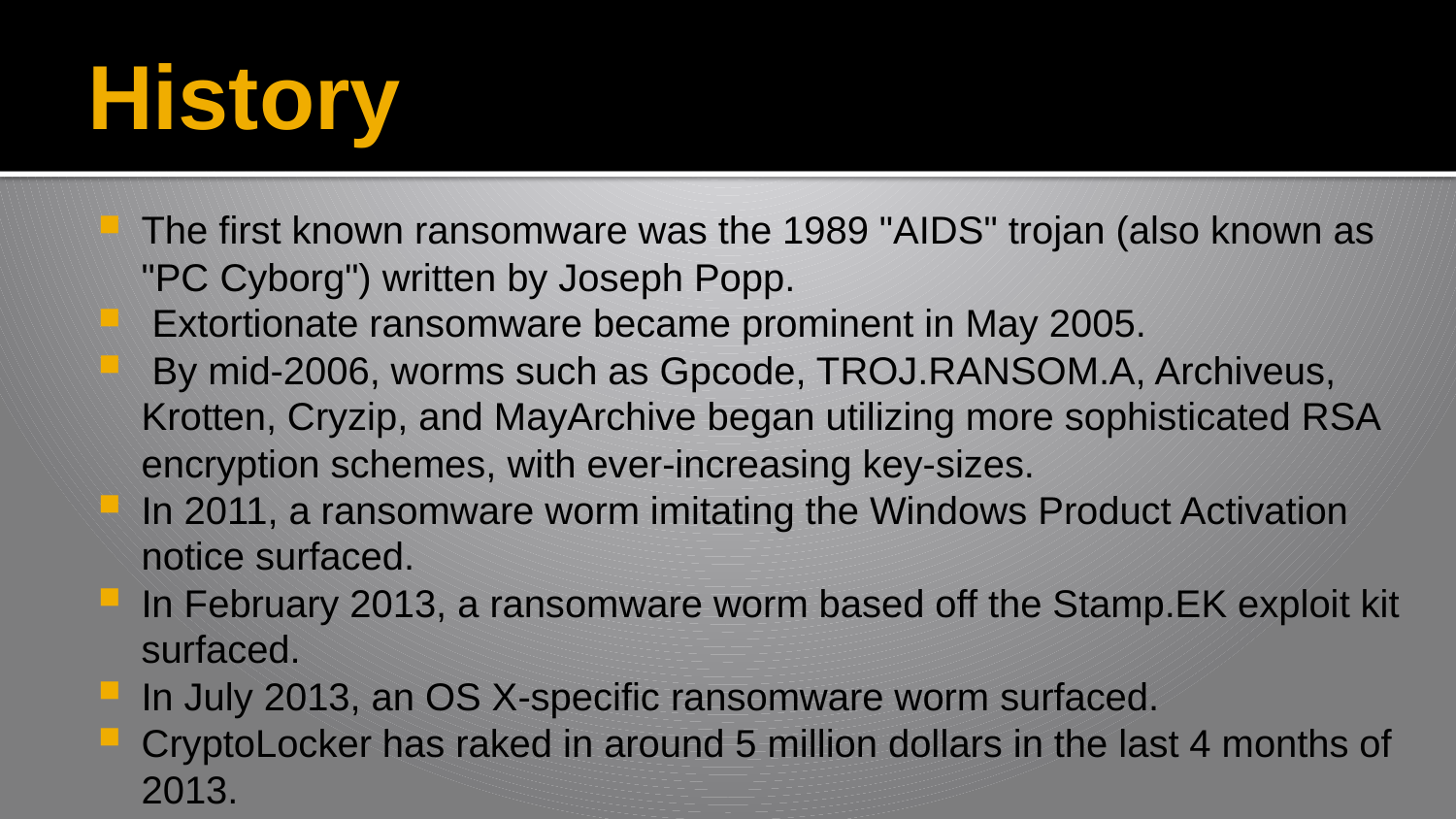

# History
The first known ransomware was the 1989 "AIDS" trojan (also known as "PC Cyborg") written by Joseph Popp.
 Extortionate ransomware became prominent in May 2005.
 By mid-2006, worms such as Gpcode, TROJ.RANSOM.A, Archiveus, Krotten, Cryzip, and MayArchive began utilizing more sophisticated RSA encryption schemes, with ever-increasing key-sizes.
In 2011, a ransomware worm imitating the Windows Product Activation notice surfaced.
In February 2013, a ransomware worm based off the Stamp.EK exploit kit surfaced.
In July 2013, an OS X-specific ransomware worm surfaced.
CryptoLocker has raked in around 5 million dollars in the last 4 months of 2013.